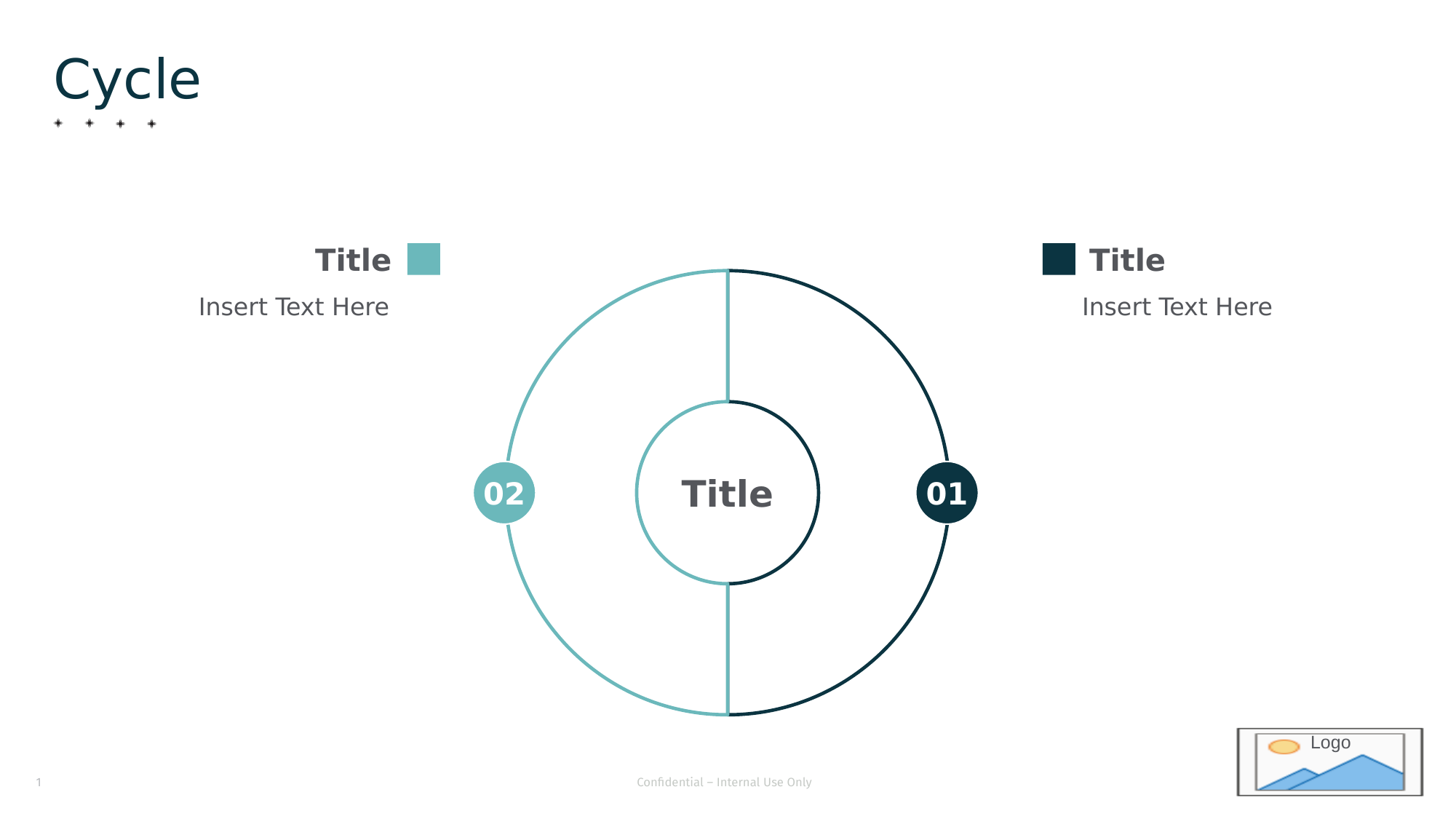

# Cycle
Title
Title

Insert Text Here
Insert Text Here
02
01
Title